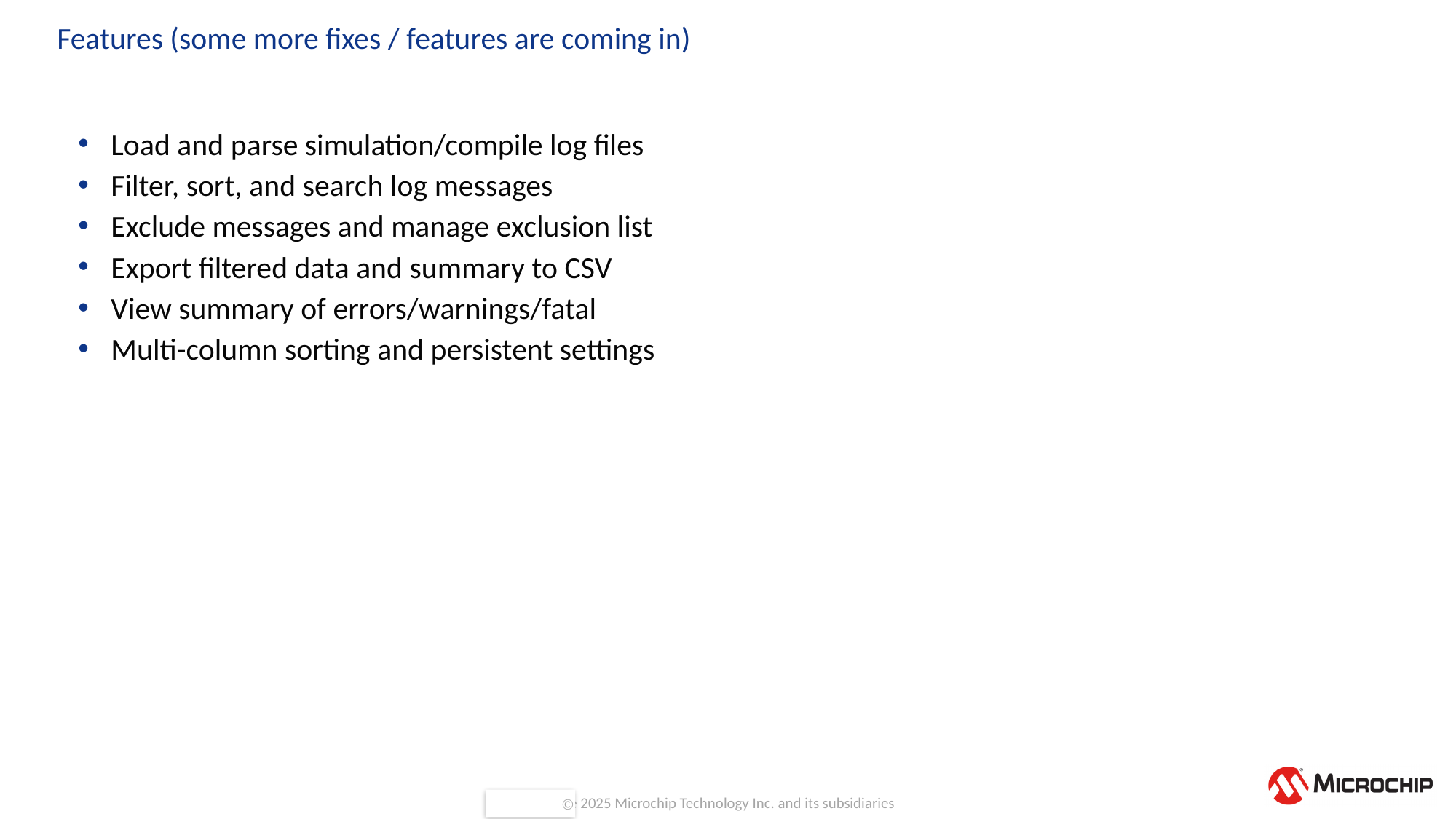

# Features (some more fixes / features are coming in)
Load and parse simulation/compile log files
Filter, sort, and search log messages
Exclude messages and manage exclusion list
Export filtered data and summary to CSV
View summary of errors/warnings/fatal
Multi-column sorting and persistent settings